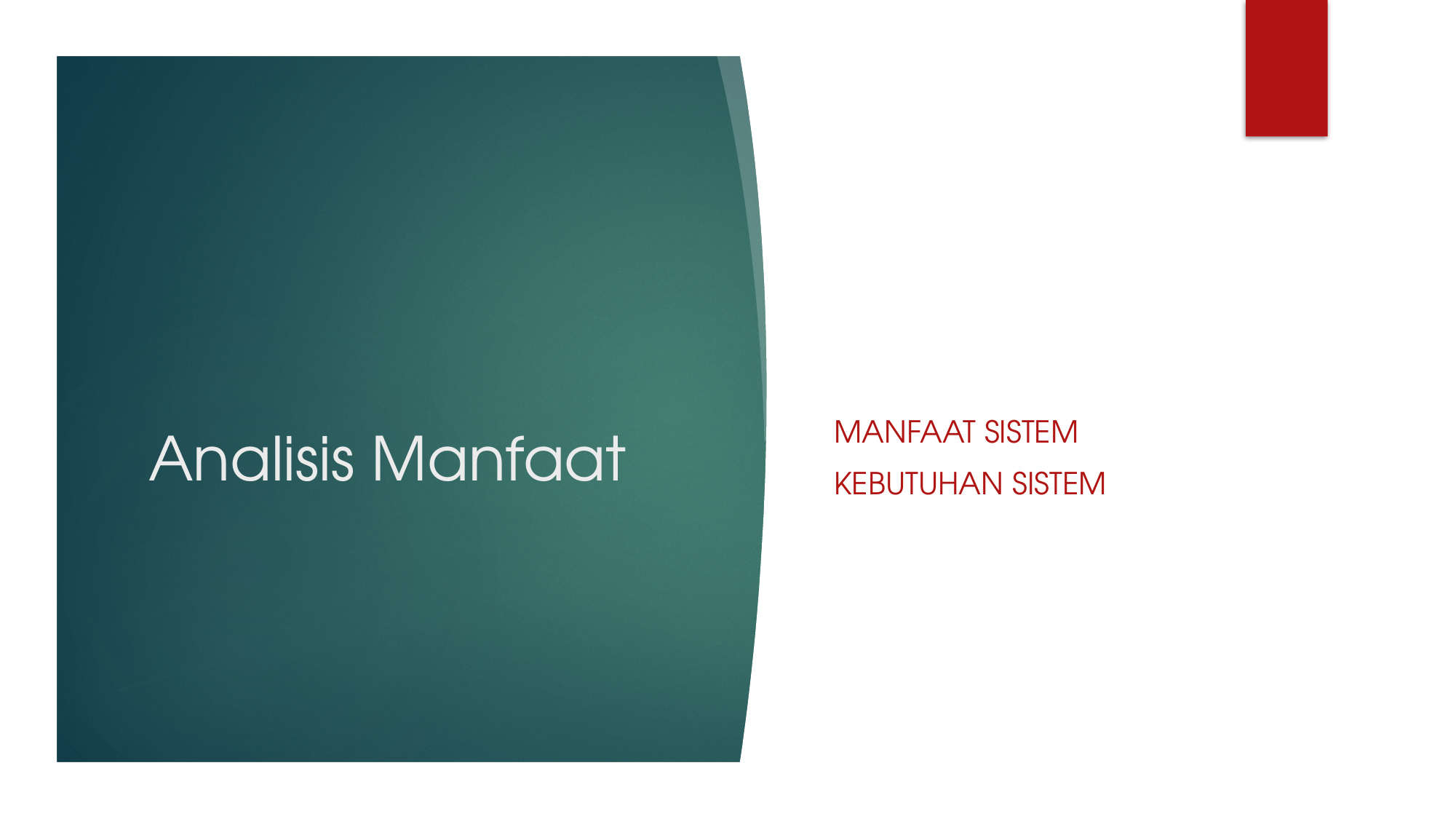

# Analisis Manfaat
Manfaat Sistem
Kebutuhan Sistem